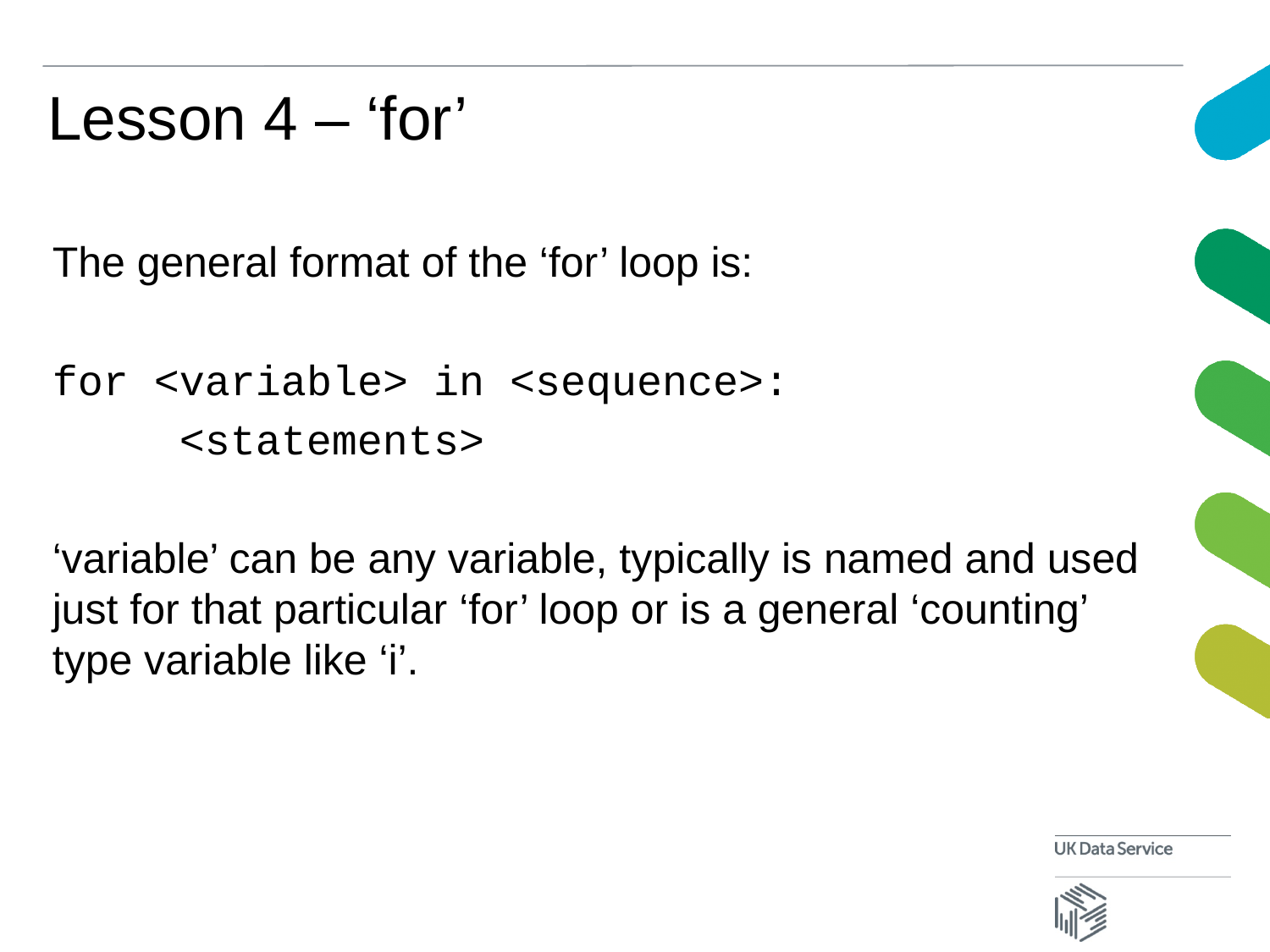

# Lesson 4 – ‘for’
The general format of the ‘for’ loop is:

for <variable> in <sequence>:
	<statements>

‘variable’ can be any variable, typically is named and used just for that particular ‘for’ loop or is a general ‘counting’ type variable like ‘i’.